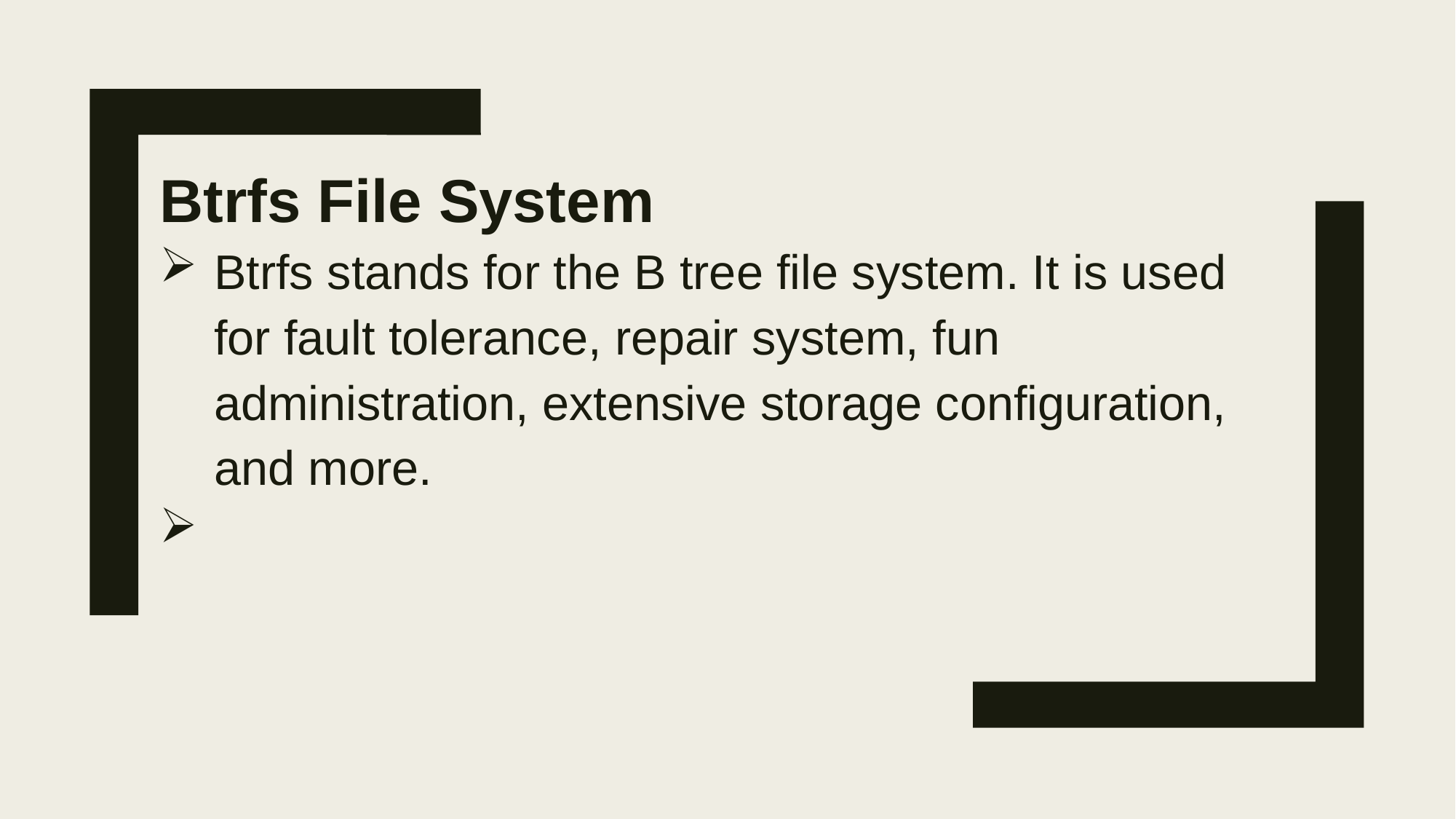

Btrfs File System
Btrfs stands for the B tree file system. It is used for fault tolerance, repair system, fun administration, extensive storage configuration, and more.

#